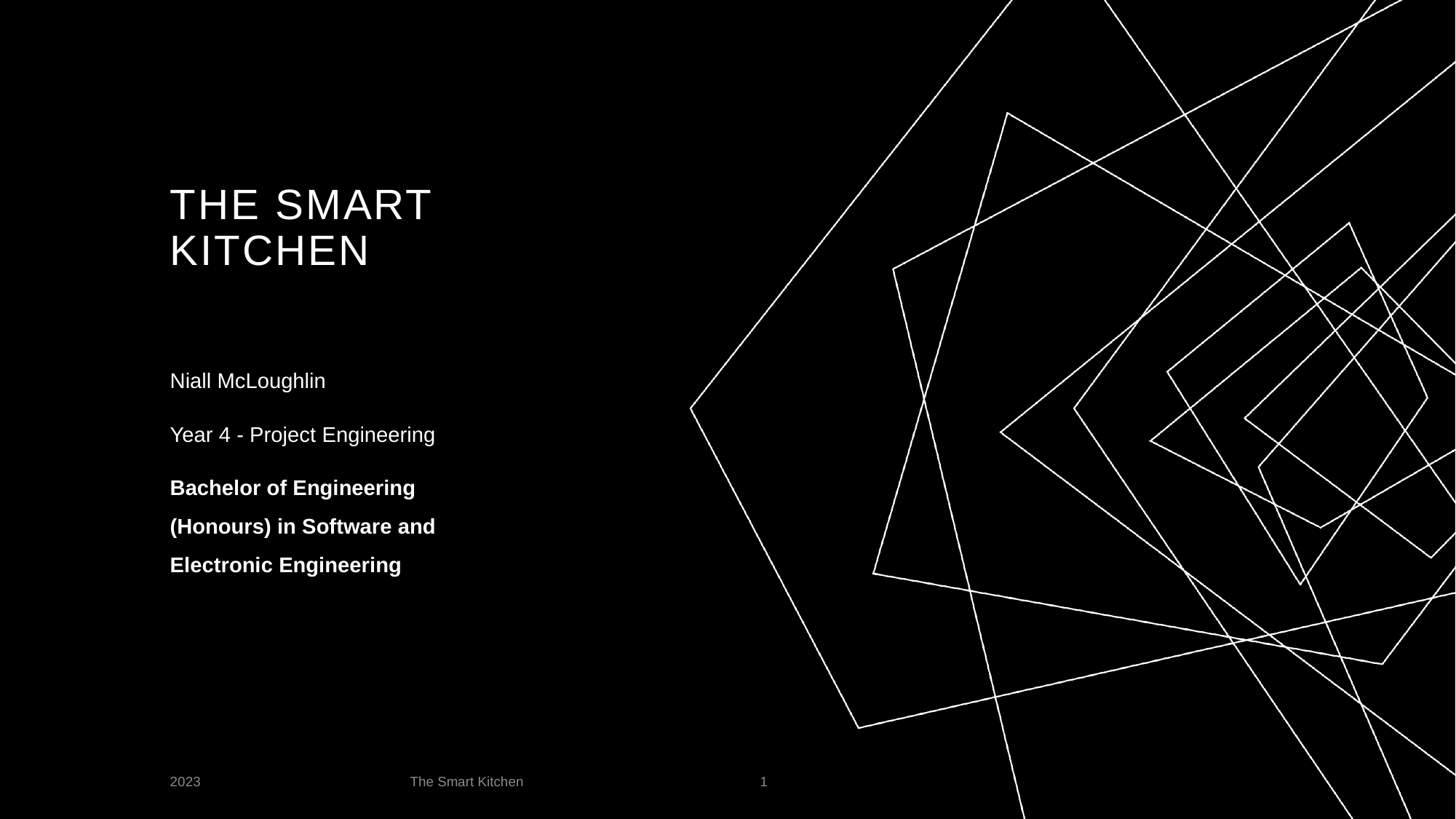

# The Smart Kitchen
Niall McLoughlin
Year 4 - Project Engineering
Bachelor of Engineering (Honours) in Software and Electronic Engineering

The Smart Kitchen
2023
1